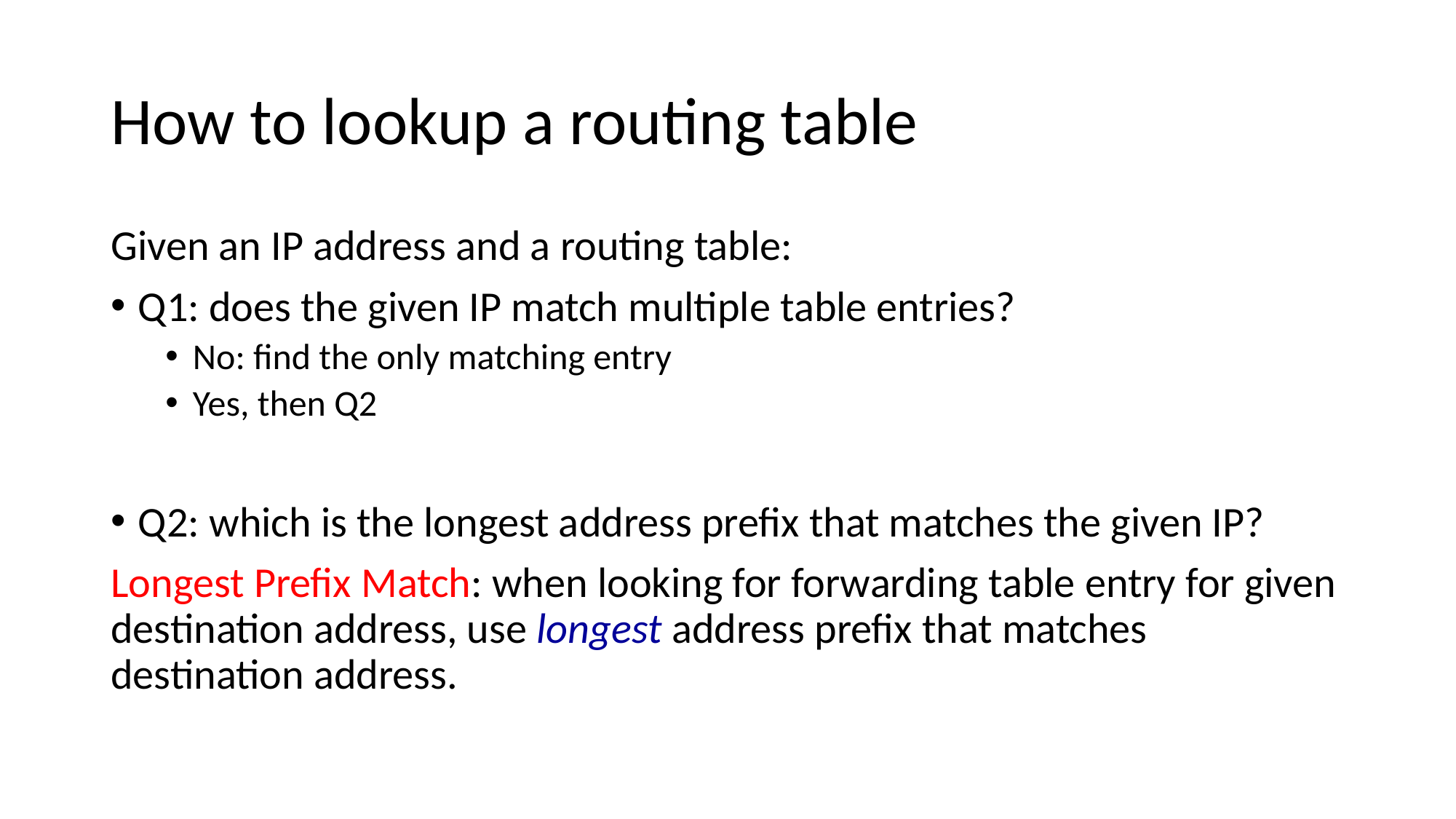

# How to lookup a routing table
Given an IP address and a routing table:
Q1: does the given IP match multiple table entries?
No: find the only matching entry
Yes, then Q2

Q2: which is the longest address prefix that matches the given IP?
Longest Prefix Match: when looking for forwarding table entry for given destination address, use longest address prefix that matches destination address.